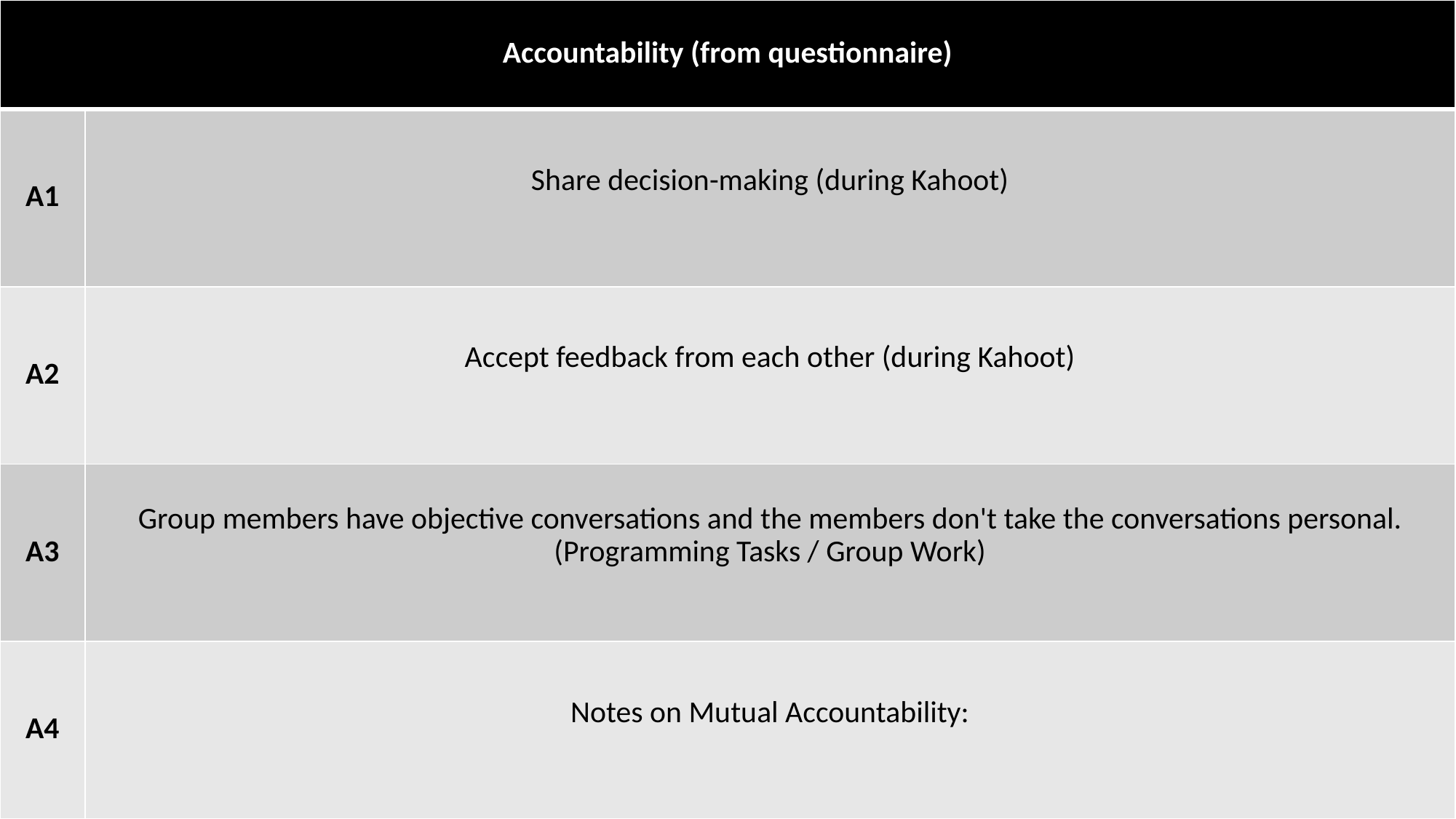

| Accountability (from questionnaire) |  |
| --- | --- |
| A1 | Share decision-making (during Kahoot) |
| A2 | Accept feedback from each other (during Kahoot) |
| A3 | Group members have objective conversations and the members don't take the conversations personal. (Programming Tasks / Group Work) |
| A4 | Notes on Mutual Accountability: |